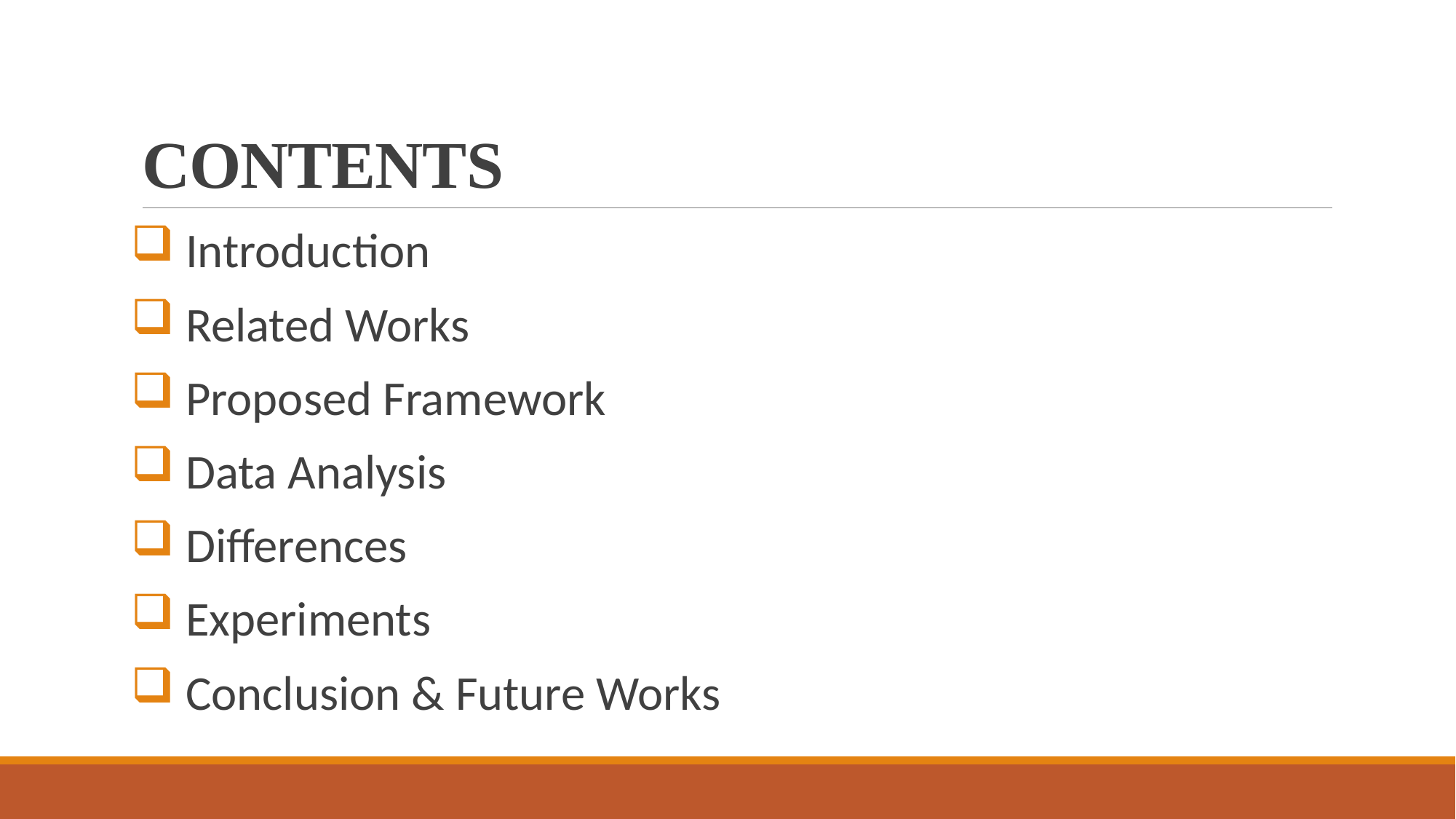

# CONTENTS
 Introduction
 Related Works
 Proposed Framework
 Data Analysis
 Differences
 Experiments
 Conclusion & Future Works